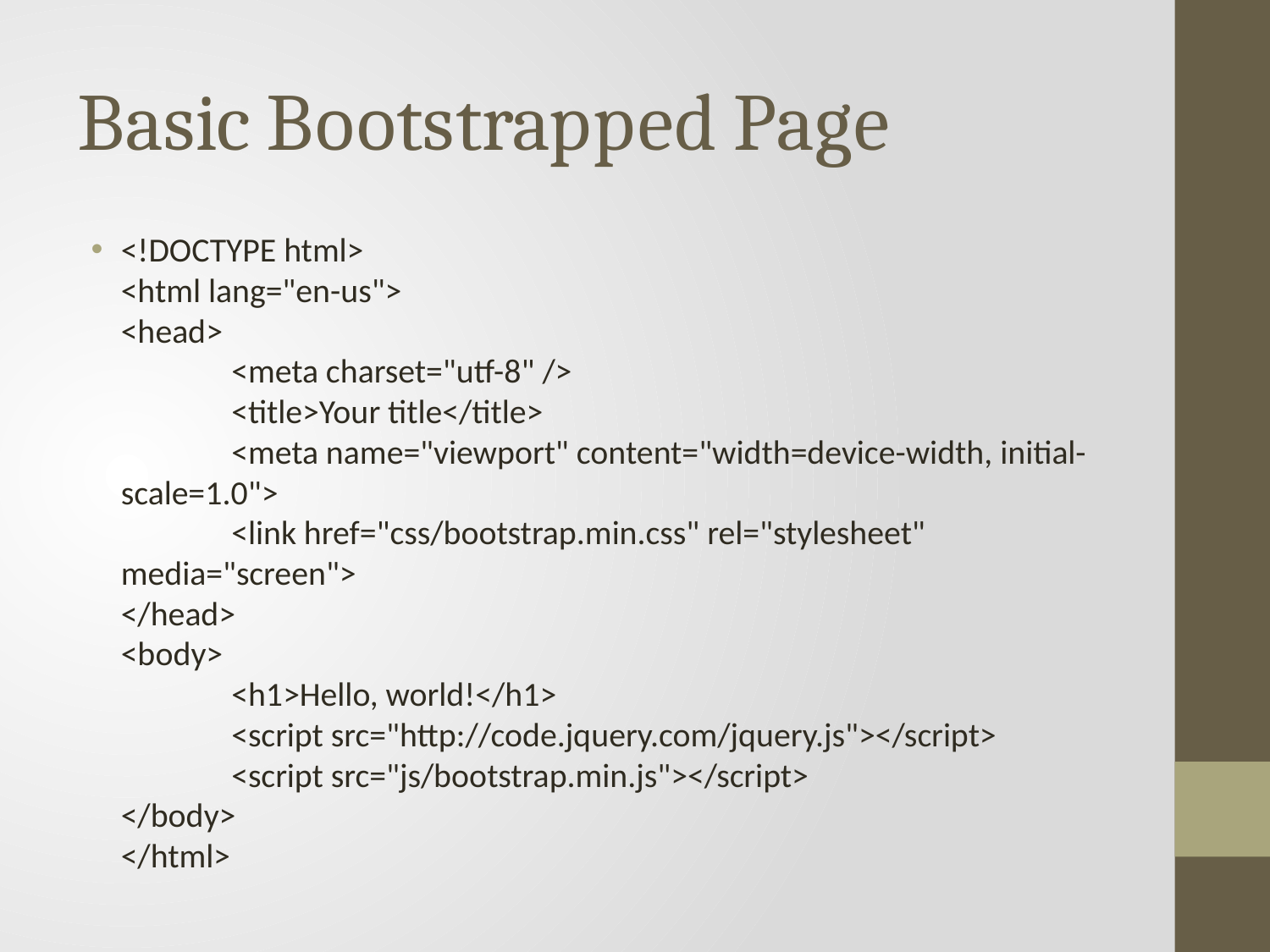

# Basic Bootstrapped Page
<!DOCTYPE html>
<html lang="en-us">
<head>
	<meta charset="utf-8" />
	<title>Your title</title>
	<meta name="viewport" content="width=device-width, initial-scale=1.0">
	<link href="css/bootstrap.min.css" rel="stylesheet" media="screen">
</head>
<body>
	<h1>Hello, world!</h1>
	<script src="http://code.jquery.com/jquery.js"></script>
	<script src="js/bootstrap.min.js"></script>
</body>
</html>